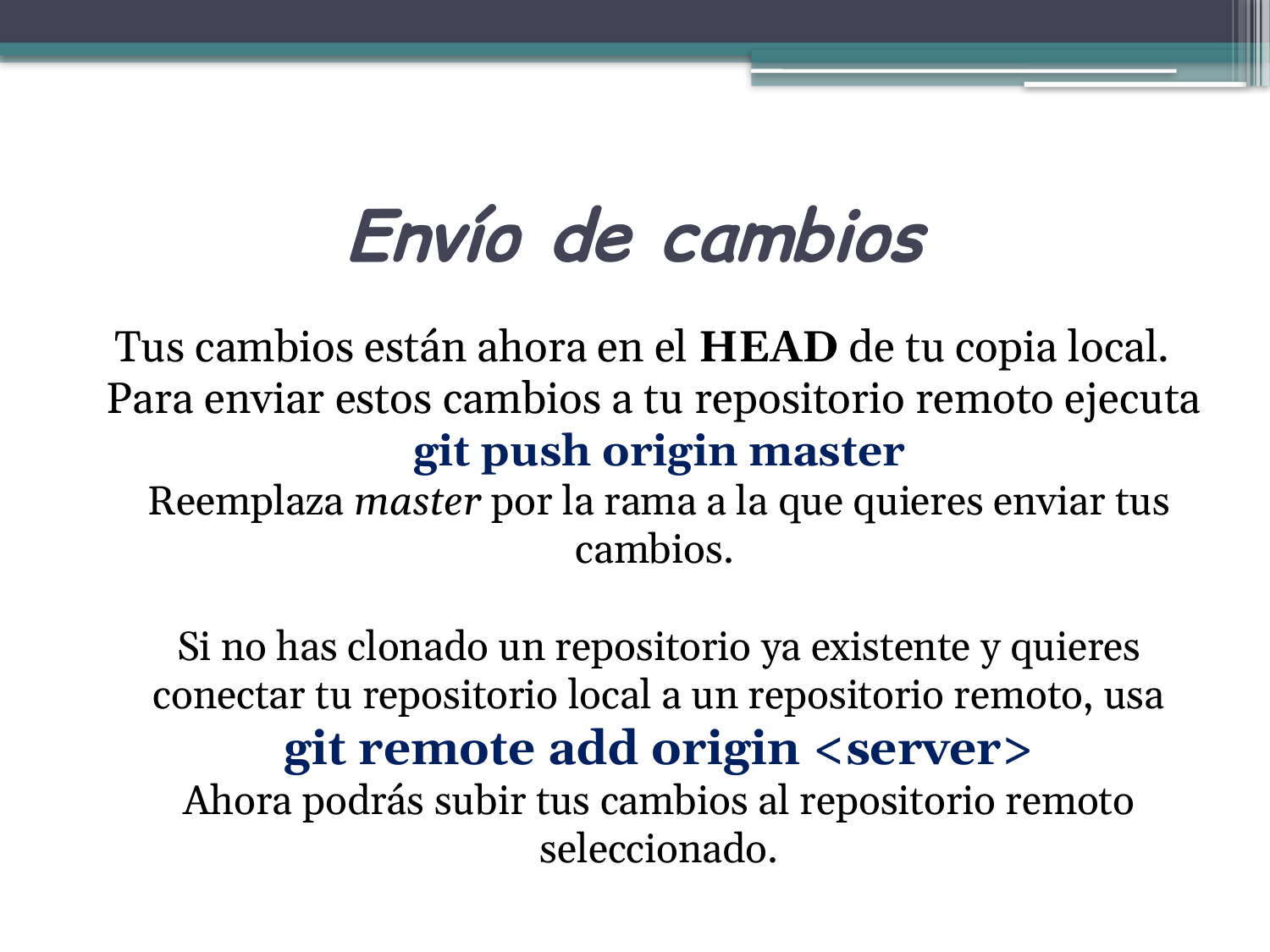

# Envío de cambios
Tus cambios están ahora en el HEAD de tu copia local. Para enviar estos cambios a tu repositorio remoto ejecuta 
git push origin master
Reemplaza master por la rama a la que quieres enviar tus cambios. 
Si no has clonado un repositorio ya existente y quieres conectar tu repositorio local a un repositorio remoto, usa
git remote add origin <server>
Ahora podrás subir tus cambios al repositorio remoto seleccionado.